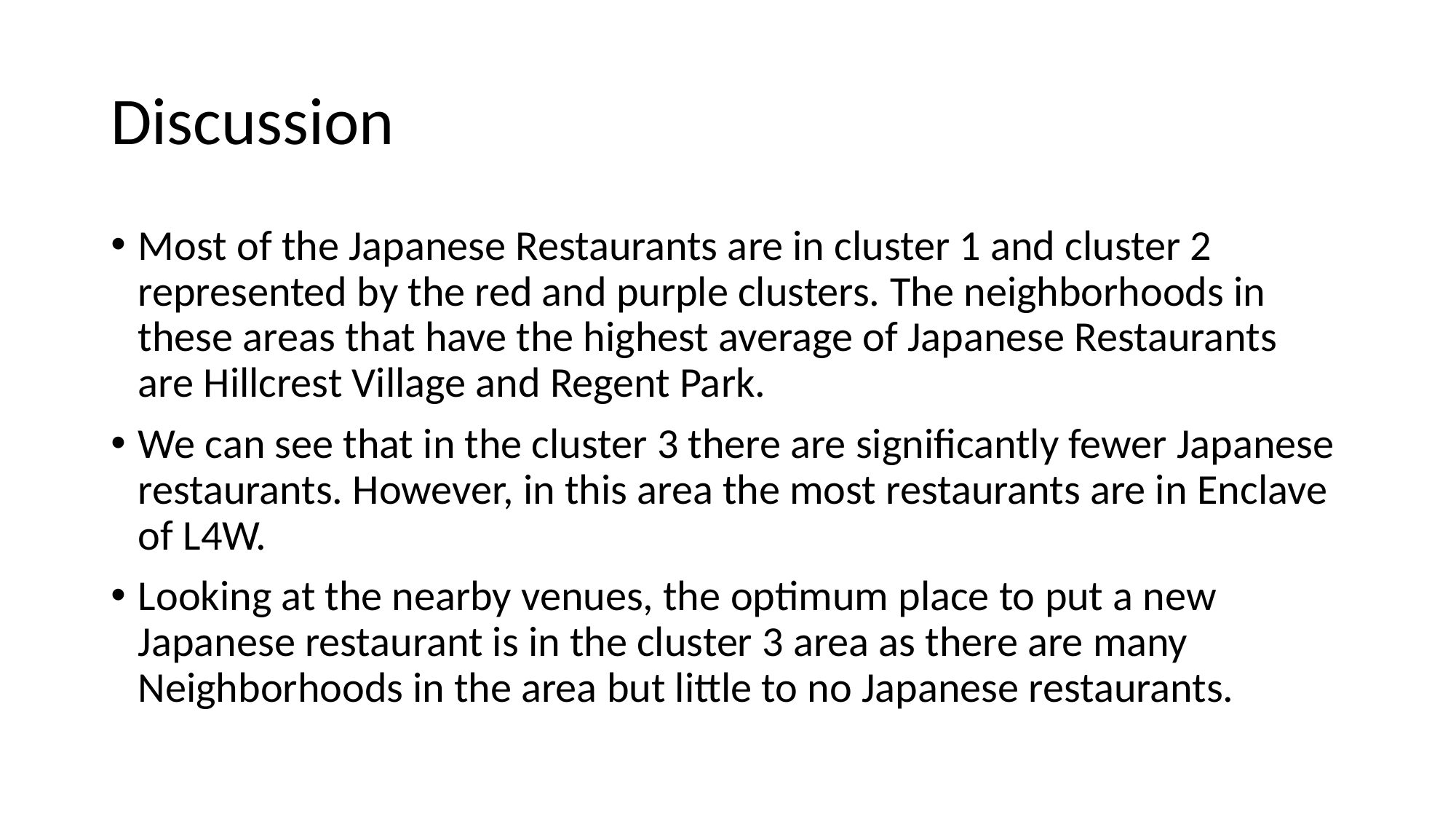

# Discussion
Most of the Japanese Restaurants are in cluster 1 and cluster 2 represented by the red and purple clusters. The neighborhoods in these areas that have the highest average of Japanese Restaurants are Hillcrest Village and Regent Park.
We can see that in the cluster 3 there are significantly fewer Japanese restaurants. However, in this area the most restaurants are in Enclave of L4W.
Looking at the nearby venues, the optimum place to put a new Japanese restaurant is in the cluster 3 area as there are many Neighborhoods in the area but little to no Japanese restaurants.